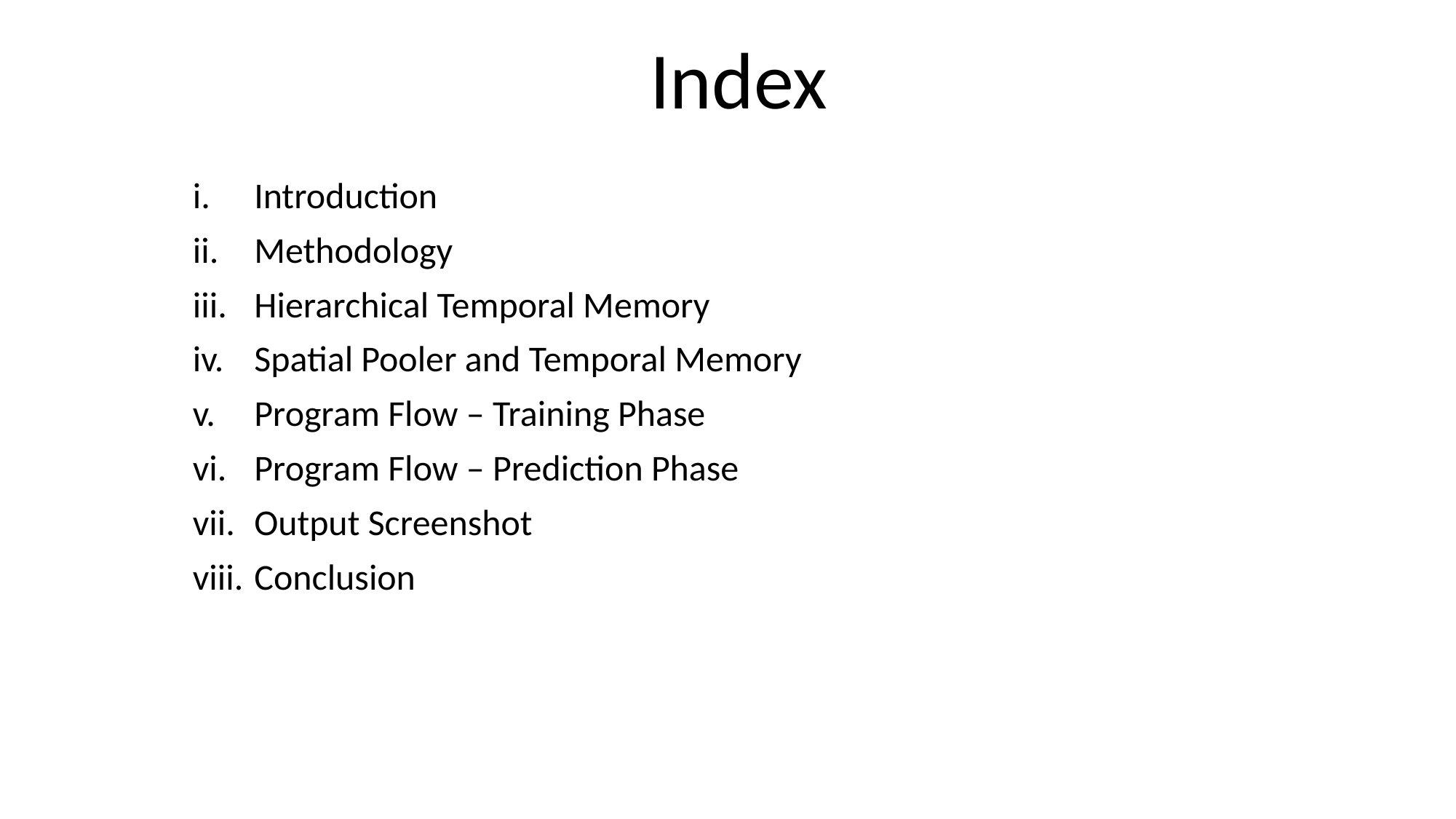

# Index
Introduction
Methodology
Hierarchical Temporal Memory
Spatial Pooler and Temporal Memory
Program Flow – Training Phase
Program Flow – Prediction Phase
Output Screenshot
Conclusion